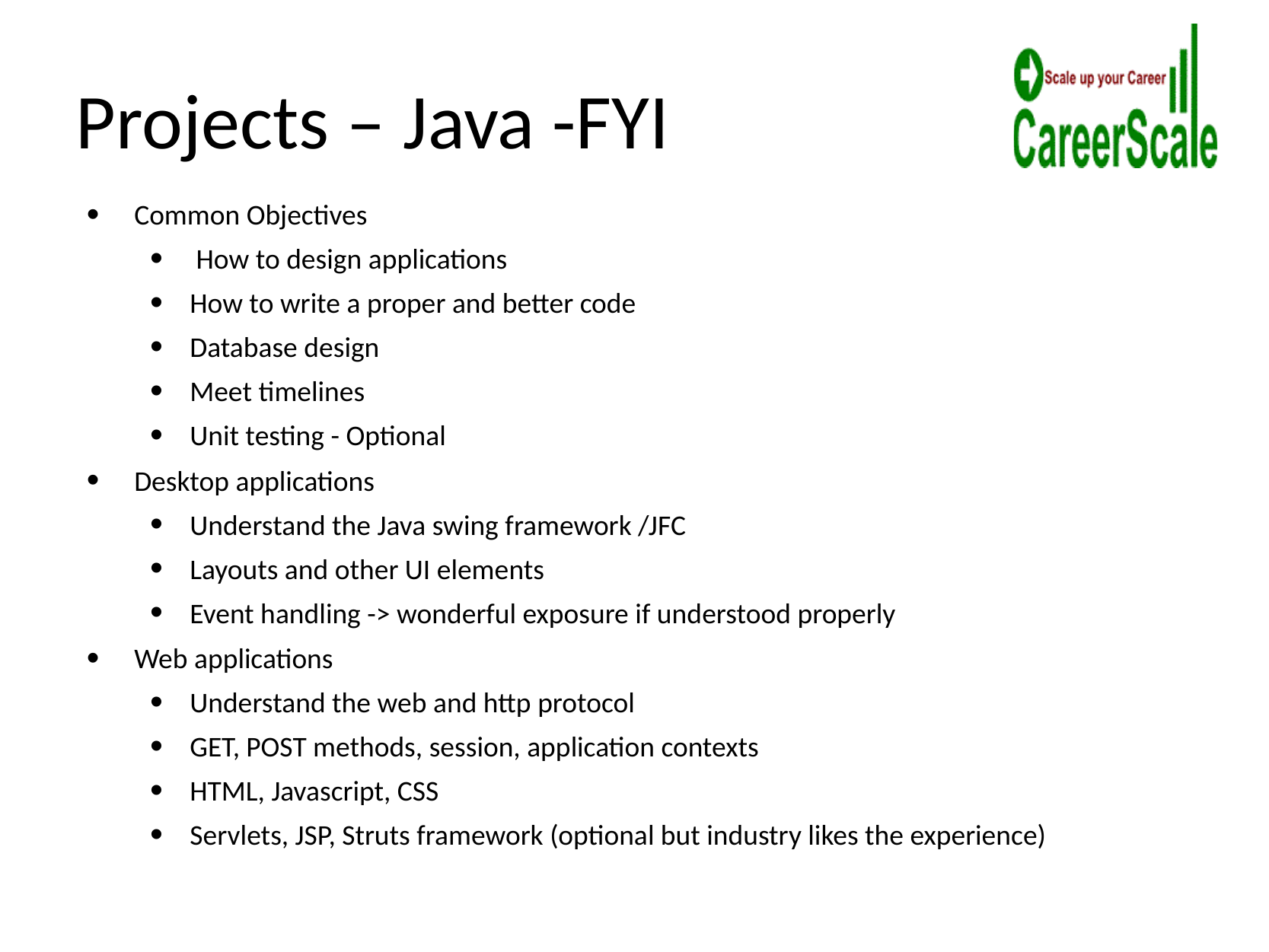

# Projects – Java -FYI
Common Objectives
 How to design applications
How to write a proper and better code
Database design
Meet timelines
Unit testing - Optional
Desktop applications
Understand the Java swing framework /JFC
Layouts and other UI elements
Event handling -> wonderful exposure if understood properly
Web applications
Understand the web and http protocol
GET, POST methods, session, application contexts
HTML, Javascript, CSS
Servlets, JSP, Struts framework (optional but industry likes the experience)